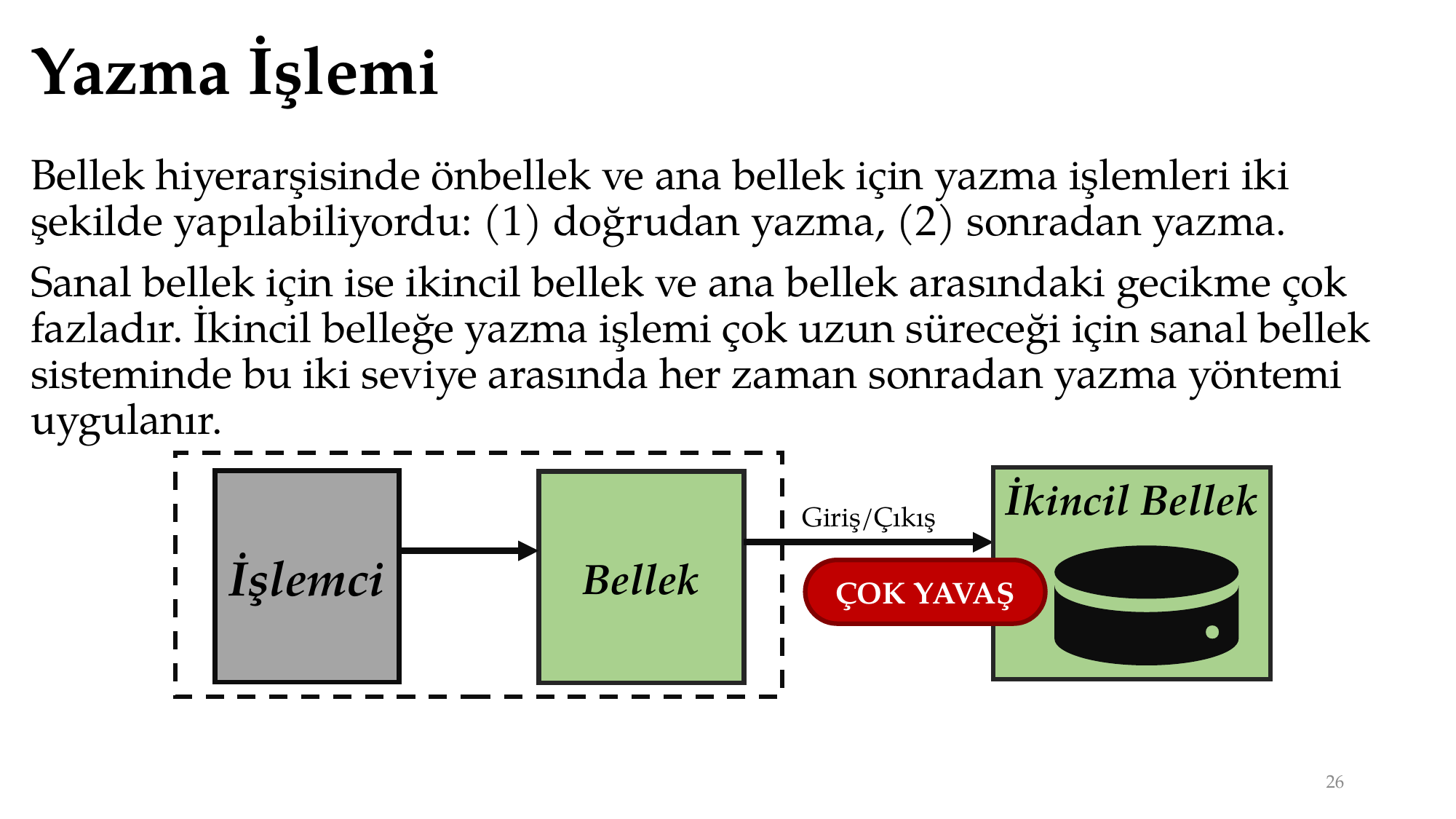

# Yazma İşlemi
Bellek hiyerarşisinde önbellek ve ana bellek için yazma işlemleri iki şekilde yapılabiliyordu: (1) doğrudan yazma, (2) sonradan yazma.
Sanal bellek için ise ikincil bellek ve ana bellek arasındaki gecikme çok fazladır. İkincil belleğe yazma işlemi çok uzun süreceği için sanal bellek sisteminde bu iki seviye arasında her zaman sonradan yazma yöntemi uygulanır.

İkincil Bellek
İşlemci
Bellek
Giriş/Çıkış

ÇOK YAVAŞ
26